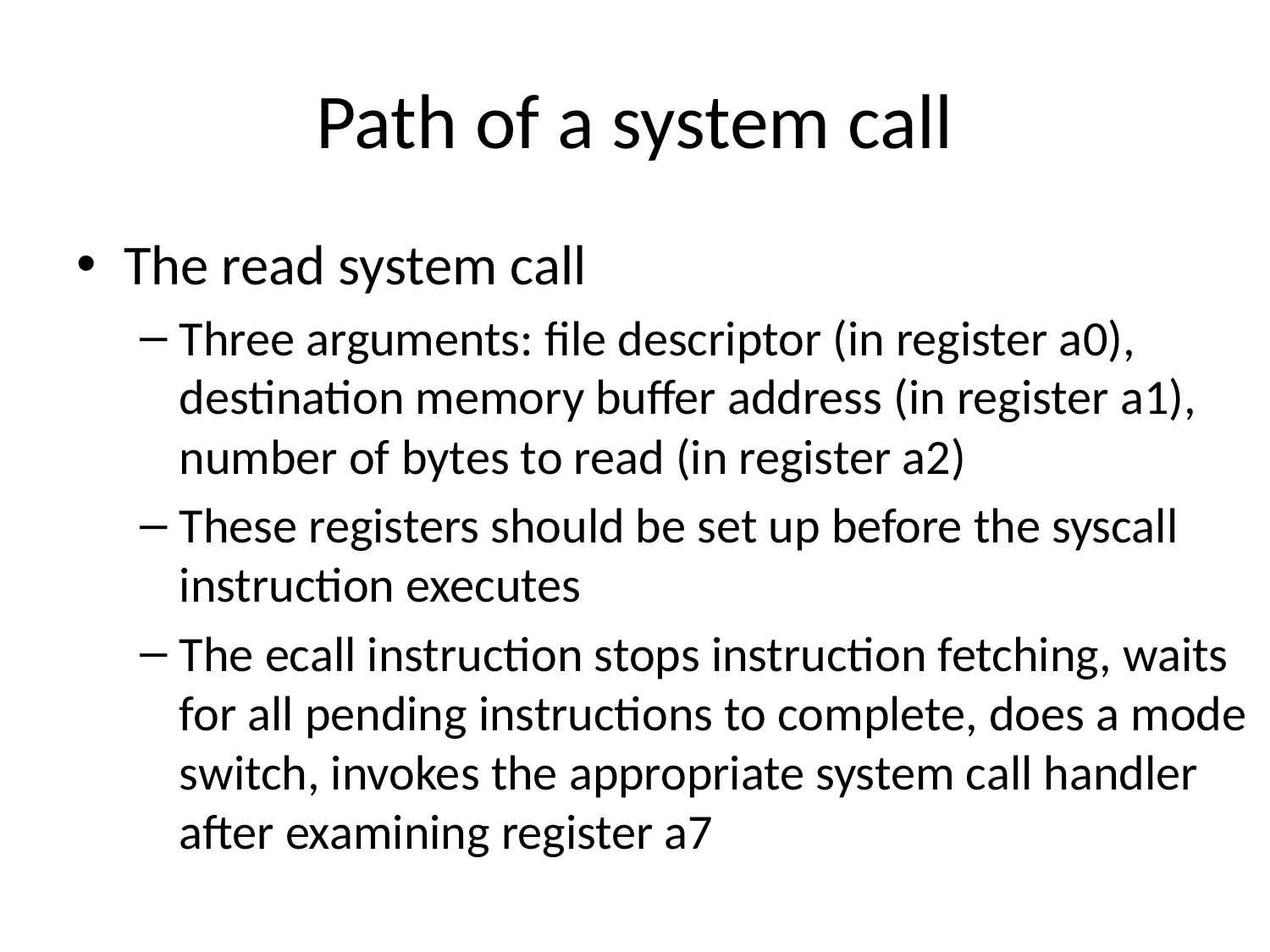

# Path of a system call
The read system call
Three arguments: file descriptor (in register a0), destination memory buffer address (in register a1), number of bytes to read (in register a2)
These registers should be set up before the syscall instruction executes
The ecall instruction stops instruction fetching, waits for all pending instructions to complete, does a mode switch, invokes the appropriate system call handler after examining register a7